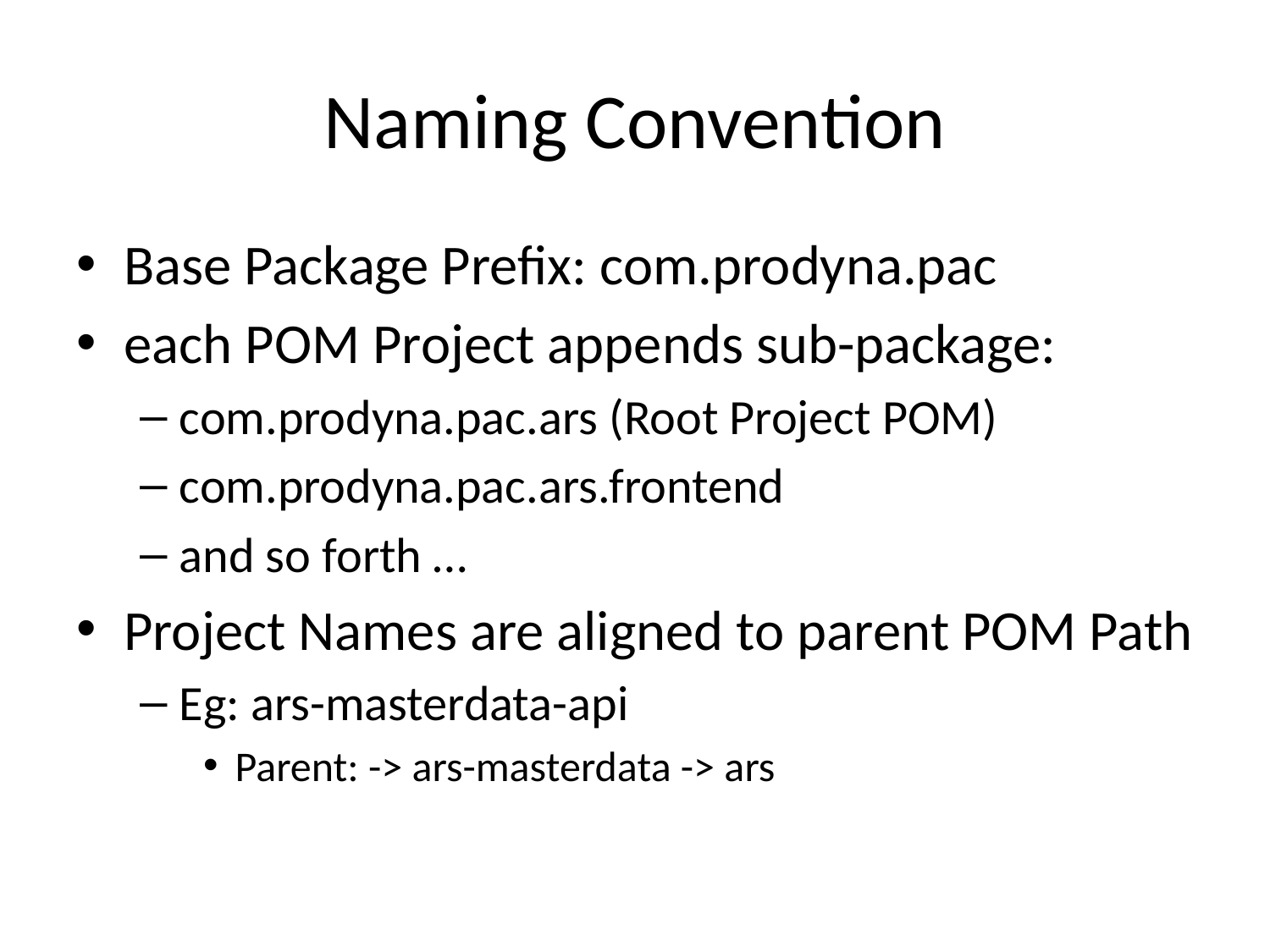

# Naming Convention
Base Package Prefix: com.prodyna.pac
each POM Project appends sub-package:
com.prodyna.pac.ars (Root Project POM)
com.prodyna.pac.ars.frontend
and so forth …
Project Names are aligned to parent POM Path
Eg: ars-masterdata-api
Parent: -> ars-masterdata -> ars